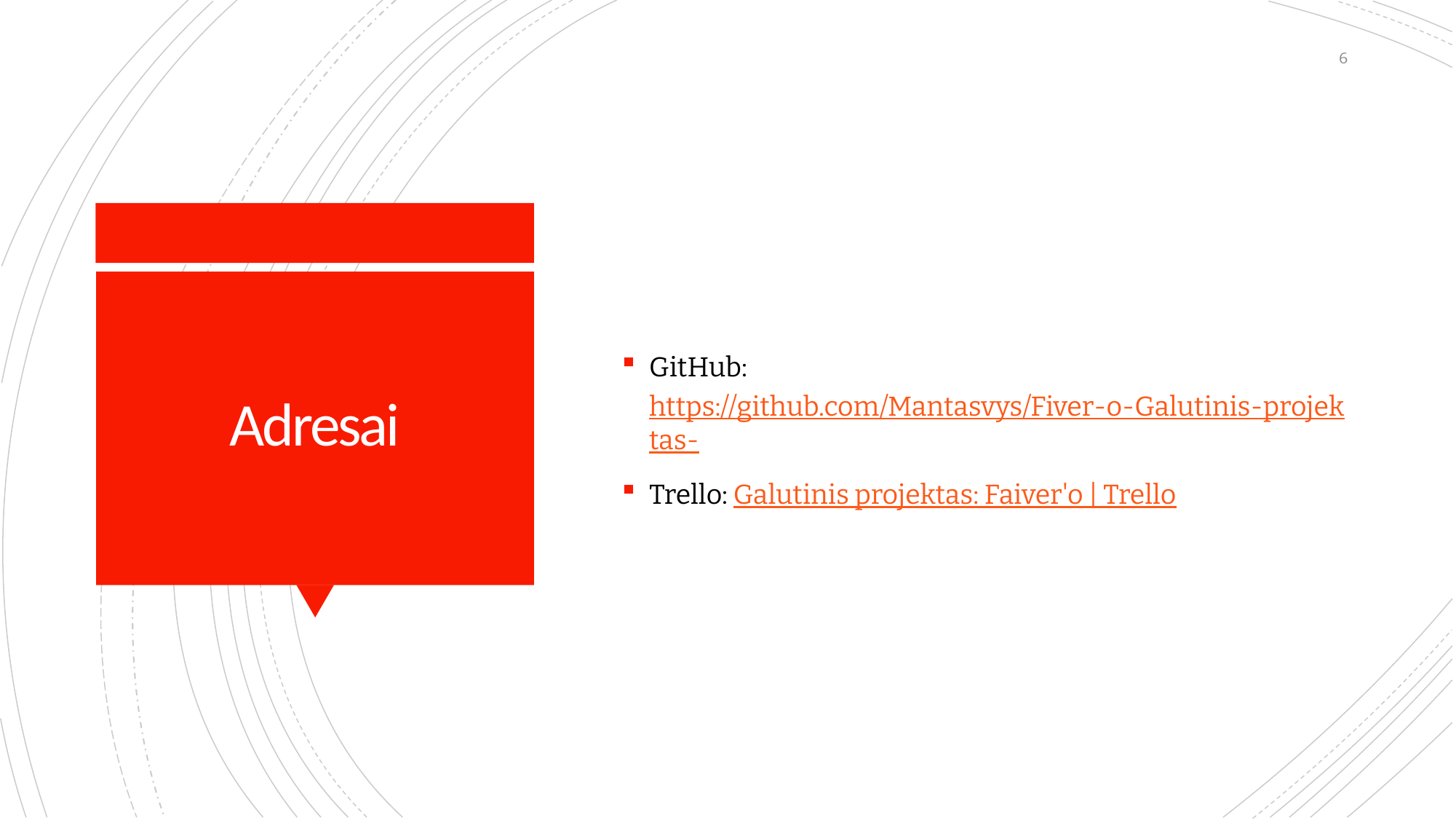

6
GitHub: https://github.com/Mantasvys/Fiver-o-Galutinis-projektas-
Trello: Galutinis projektas: Faiver'o | Trello
# Adresai